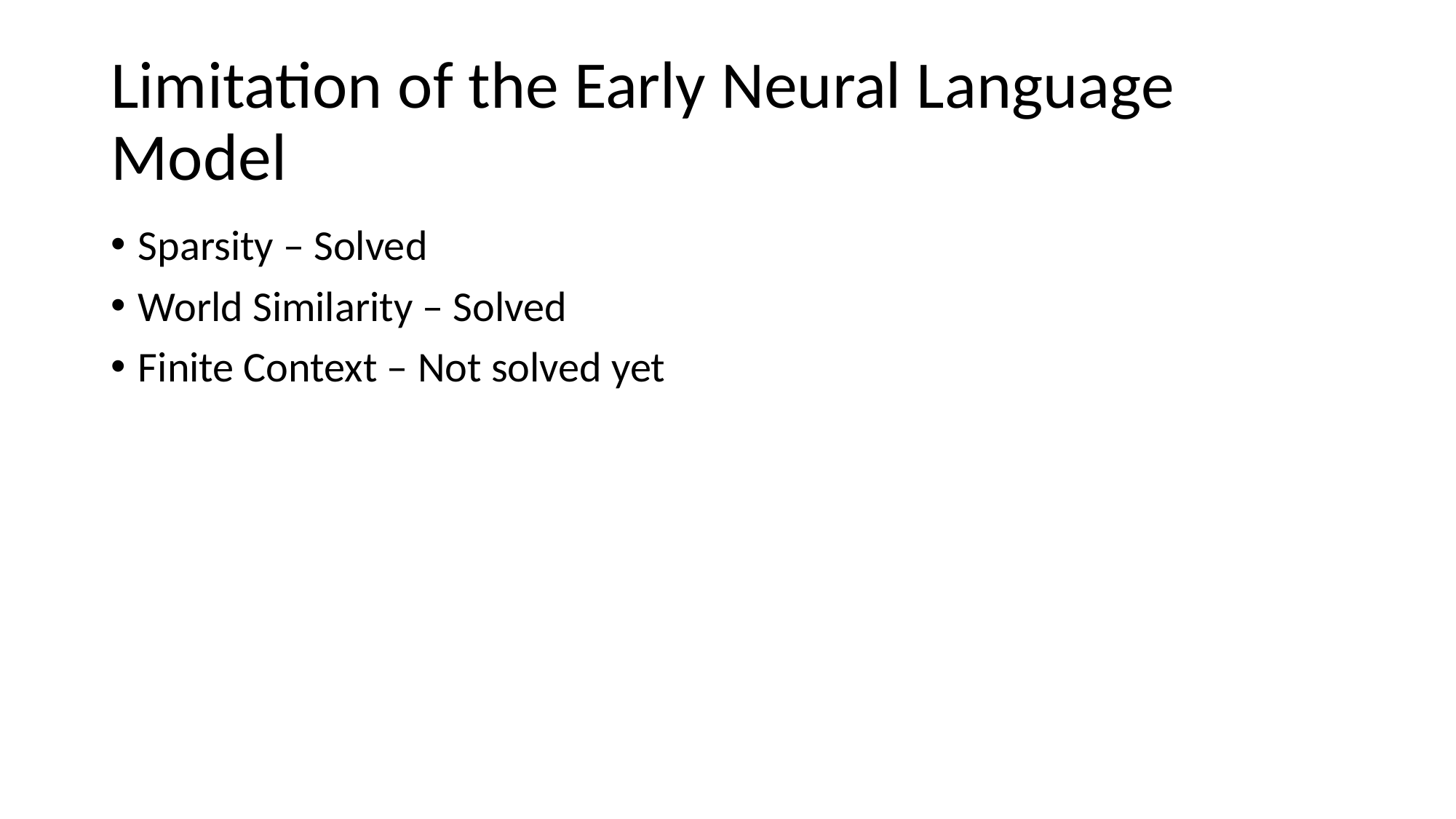

# Limitation of the Early Neural Language Model
Sparsity – Solved
World Similarity – Solved
Finite Context – Not solved yet